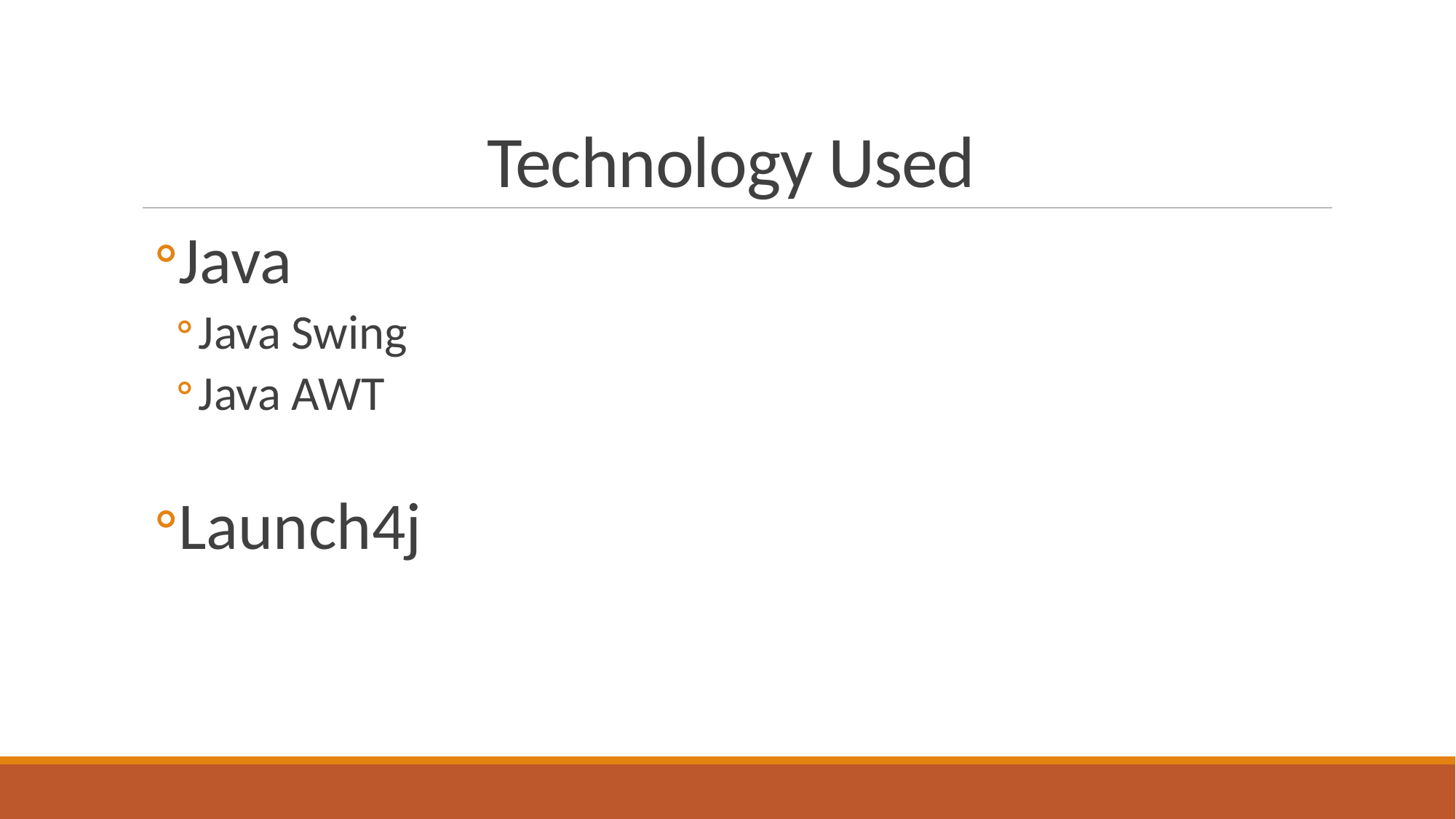

# Technology Used
Java
Java Swing
Java AWT

Launch4j